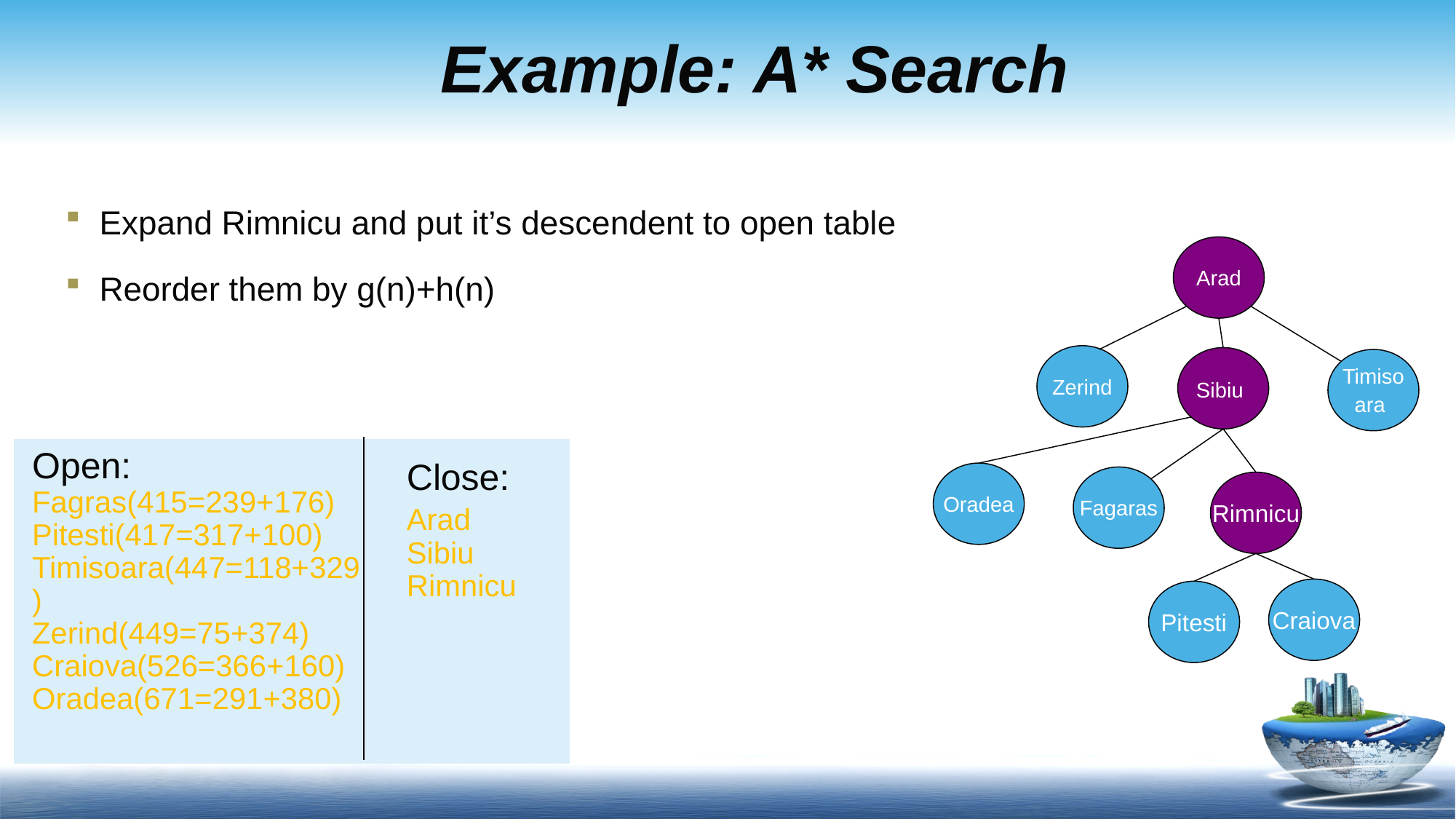

# Example: A* Search
Expand Rimnicu and put it’s descendent to open table
Reorder them by g(n)+h(n)
Arad
Zerind
Sibiu
Timisoara

Open:
Fagras(415=239+176)
Pitesti(417=317+100)
Timisoara(447=118+329)
Zerind(449=75+374)
Craiova(526=366+160)
Oradea(671=291+380)

Close:
Arad
Sibiu
Rimnicu

Oradea
Fagaras
Rimnicu
Craiova
Pitesti